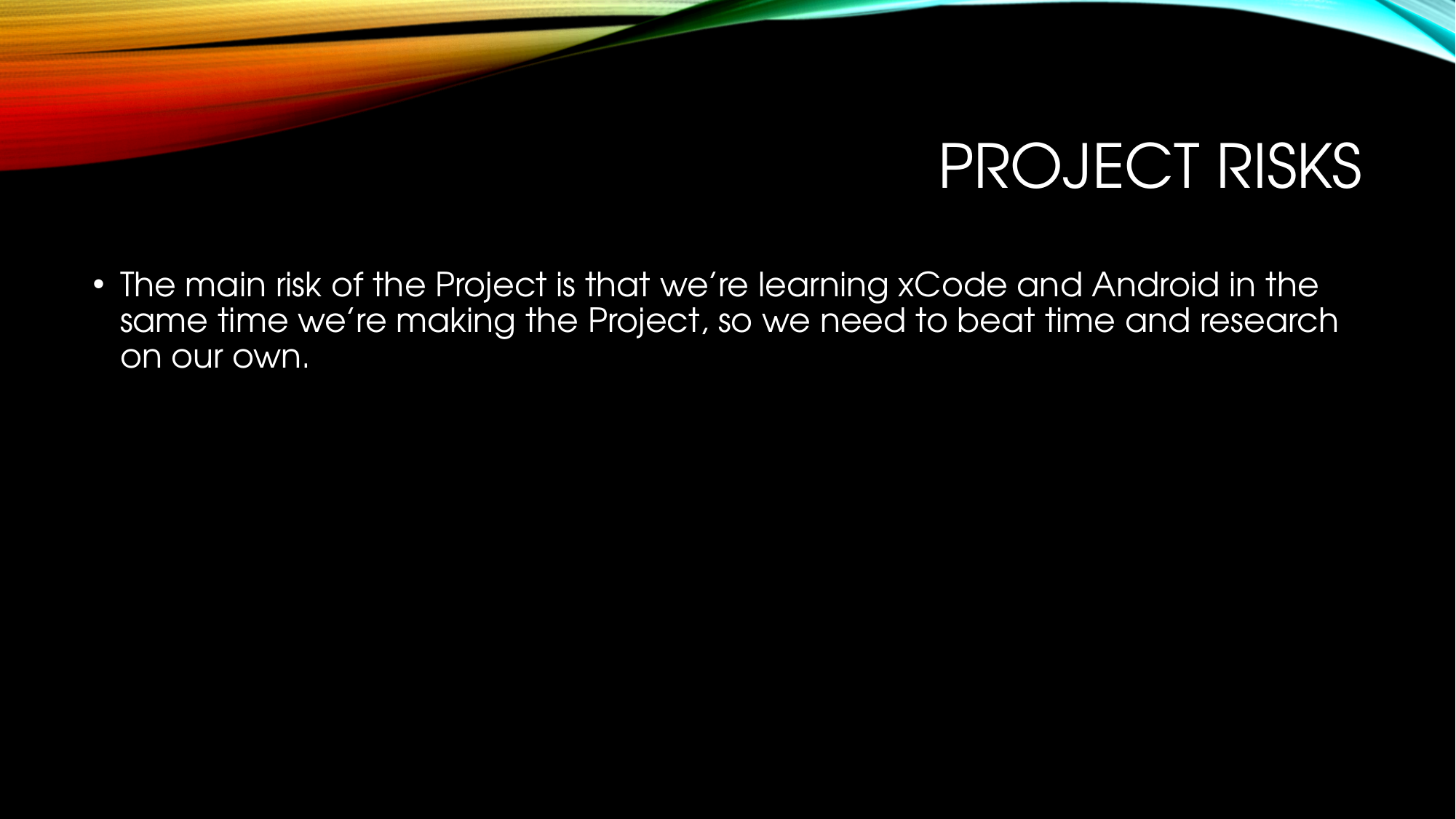

# Project risks
The main risk of the Project is that we’re learning xCode and Android in the same time we’re making the Project, so we need to beat time and research on our own.